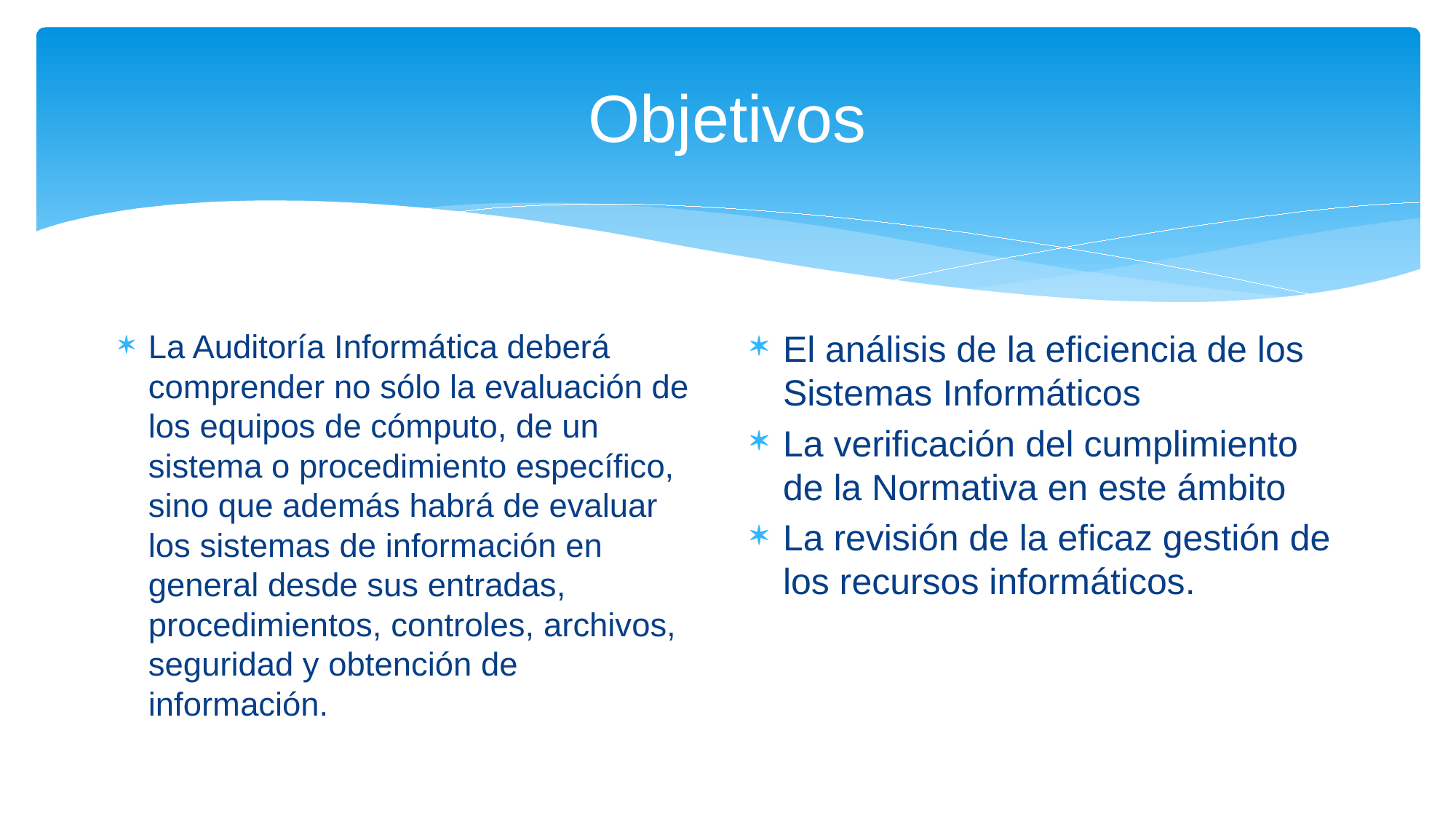

# Objetivos
La Auditoría Informática deberá comprender no sólo la evaluación de los equipos de cómputo, de un sistema o procedimiento específico, sino que además habrá de evaluar los sistemas de información en general desde sus entradas, procedimientos, controles, archivos, seguridad y obtención de información.
El análisis de la eficiencia de los Sistemas Informáticos
La verificación del cumplimiento de la Normativa en este ámbito
La revisión de la eficaz gestión de los recursos informáticos.